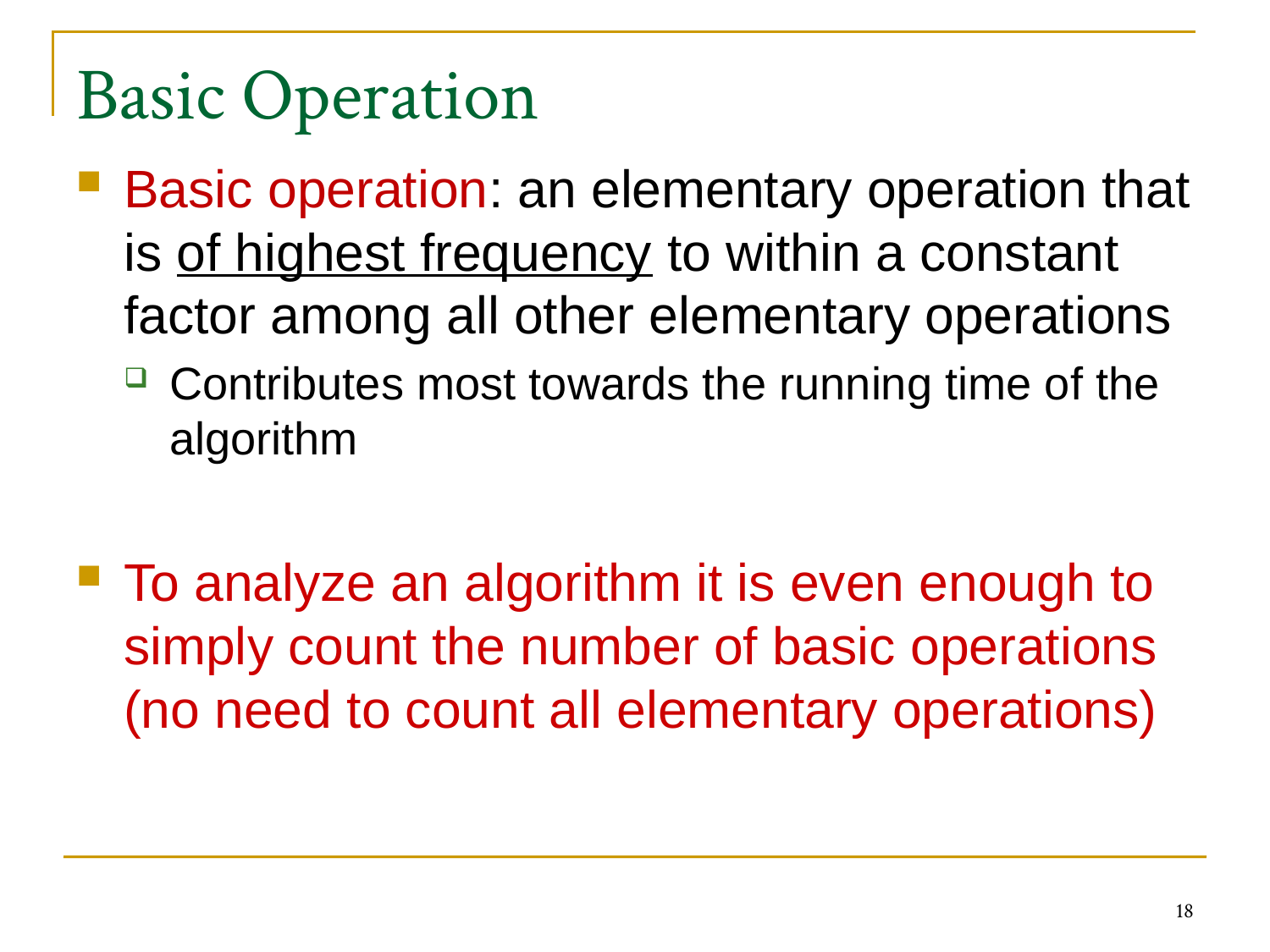

# Basic Operation
Basic operation: an elementary operation that is of highest frequency to within a constant factor among all other elementary operations
Contributes most towards the running time of the algorithm

To analyze an algorithm it is even enough to simply count the number of basic operations (no need to count all elementary operations)

18